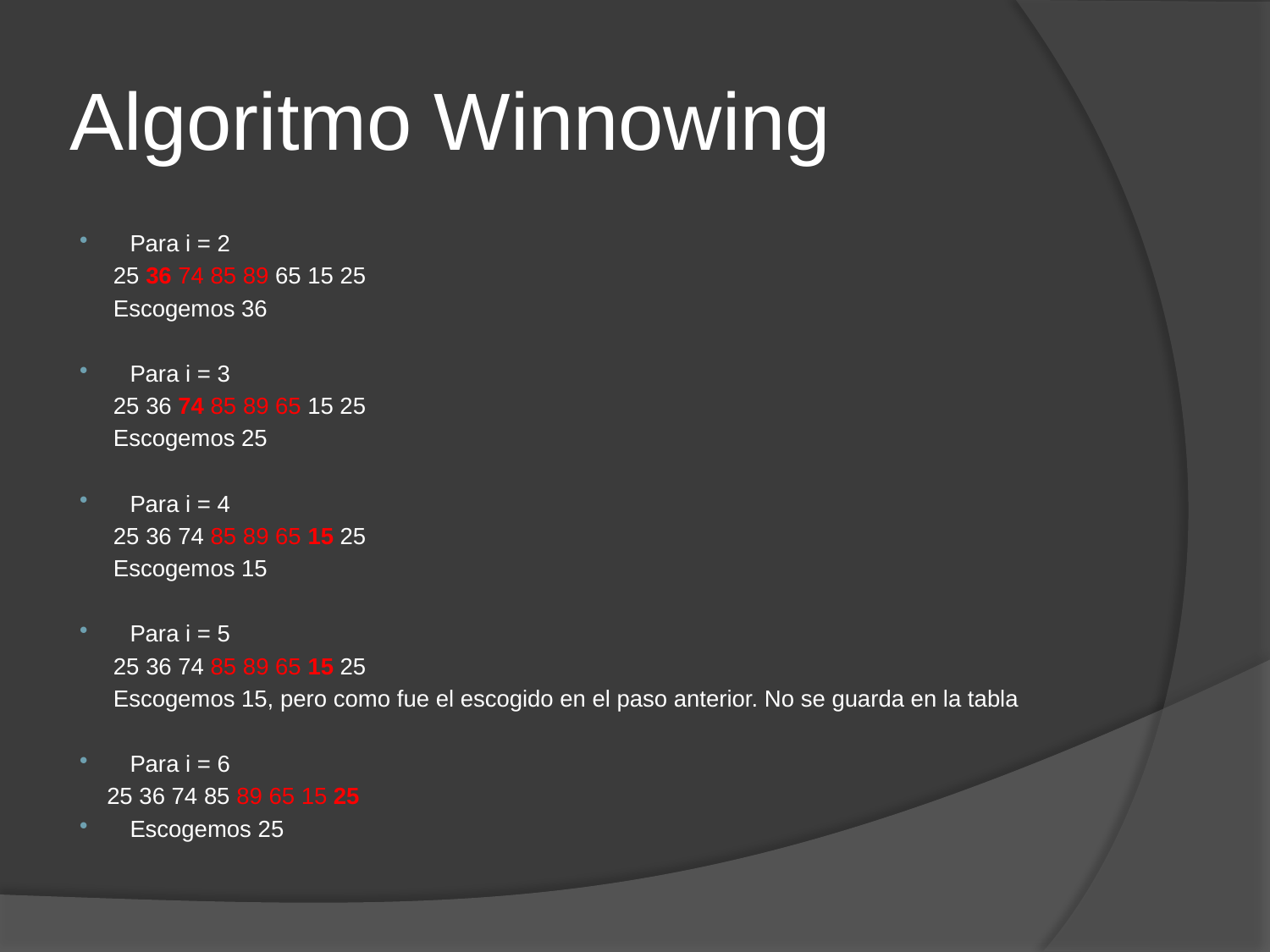

# Algoritmo Winnowing
Para i = 2
     25 36 74 85 89 65 15 25
     Escogemos 36

Para i = 3
     25 36 74 85 89 65 15 25
     Escogemos 25

Para i = 4
     25 36 74 85 89 65 15 25
     Escogemos 15

Para i = 5
     25 36 74 85 89 65 15 25
     Escogemos 15, pero como fue el escogido en el paso anterior. No se guarda en la tabla

Para i = 6
    25 36 74 85 89 65 15 25
Escogemos 25